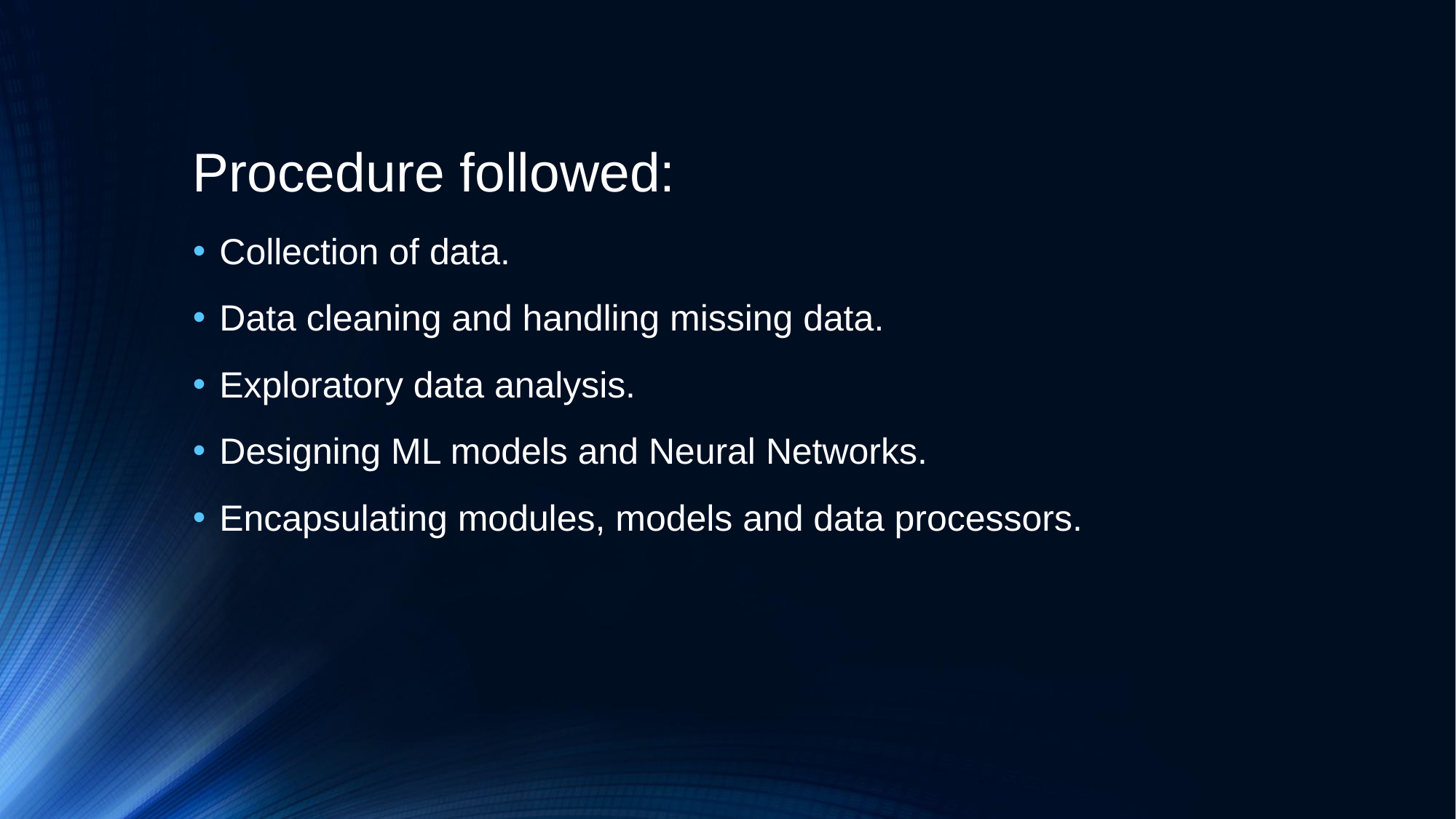

# Procedure followed:
Collection of data.
Data cleaning and handling missing data.
Exploratory data analysis.
Designing ML models and Neural Networks.
Encapsulating modules, models and data processors.